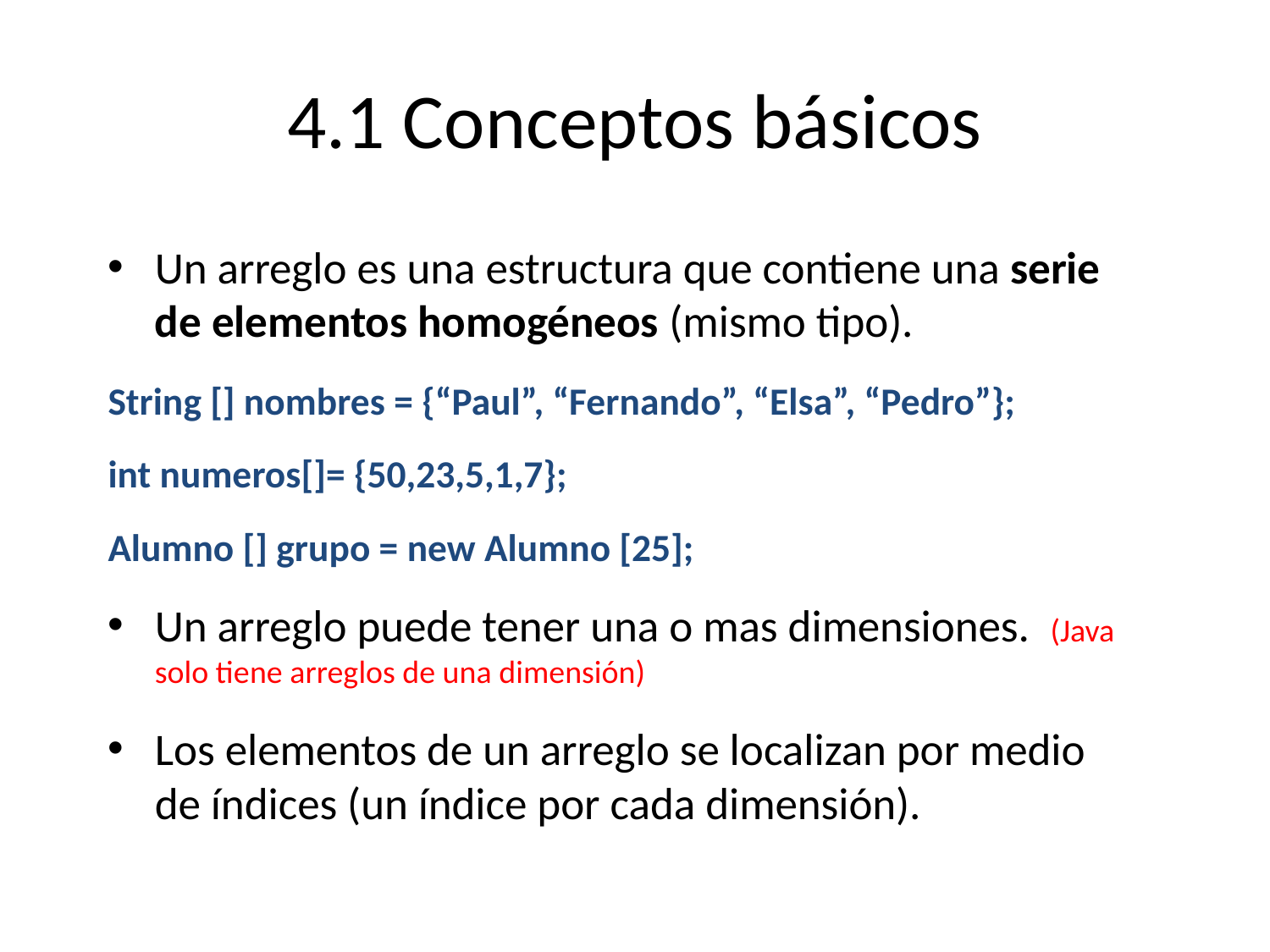

# 4.1 Conceptos básicos
Un arreglo es una estructura que contiene una serie de elementos homogéneos (mismo tipo).
String [] nombres = {“Paul”, “Fernando”, “Elsa”, “Pedro”};
int numeros[]= {50,23,5,1,7};
Alumno [] grupo = new Alumno [25];
Un arreglo puede tener una o mas dimensiones.  (Java solo tiene arreglos de una dimensión)
Los elementos de un arreglo se localizan por medio de índices (un índice por cada dimensión).